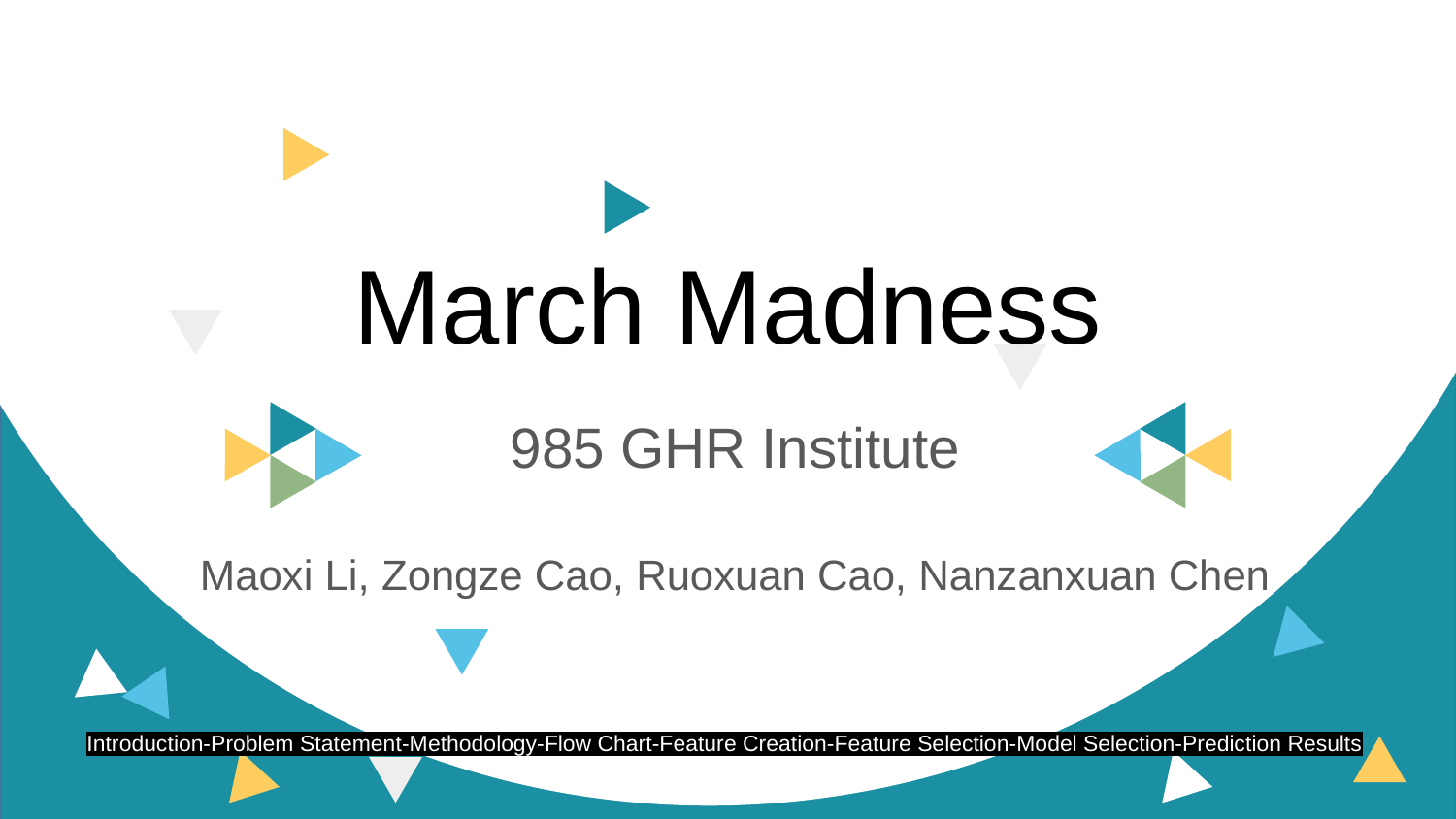

March Madness

985 GHR Institute

Maoxi Li, Zongze Cao, Ruoxuan Cao, Nanzanxuan Chen

Introduction-Problem Statement-Methodology-Flow Chart-Feature Creation-Feature Selection-Model Selection-Prediction Results